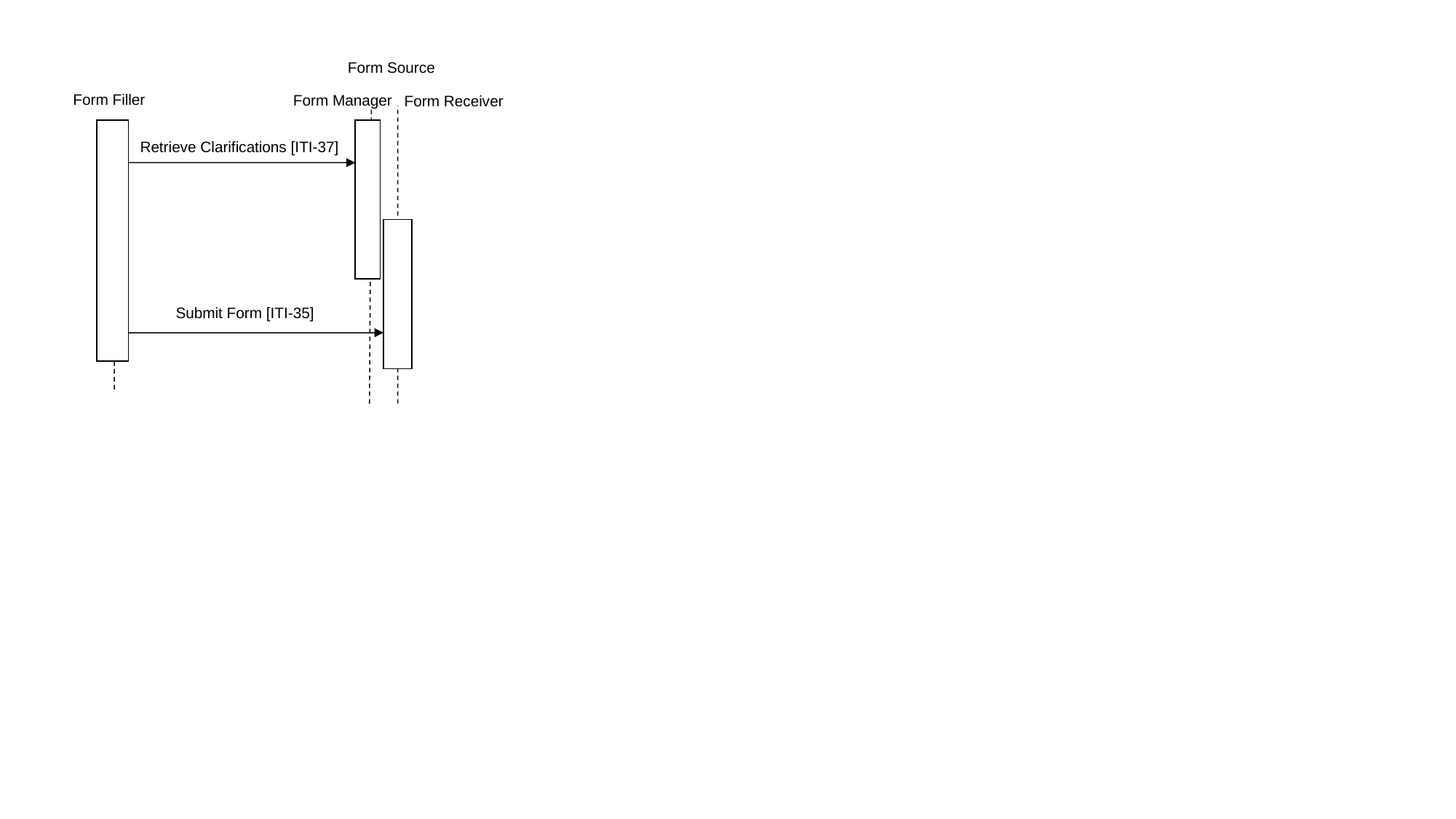

Form Source
Form Filler
Form Manager
Form Receiver

Retrieve Clarifications [ITI-37]

Submit Form [ITI-35]